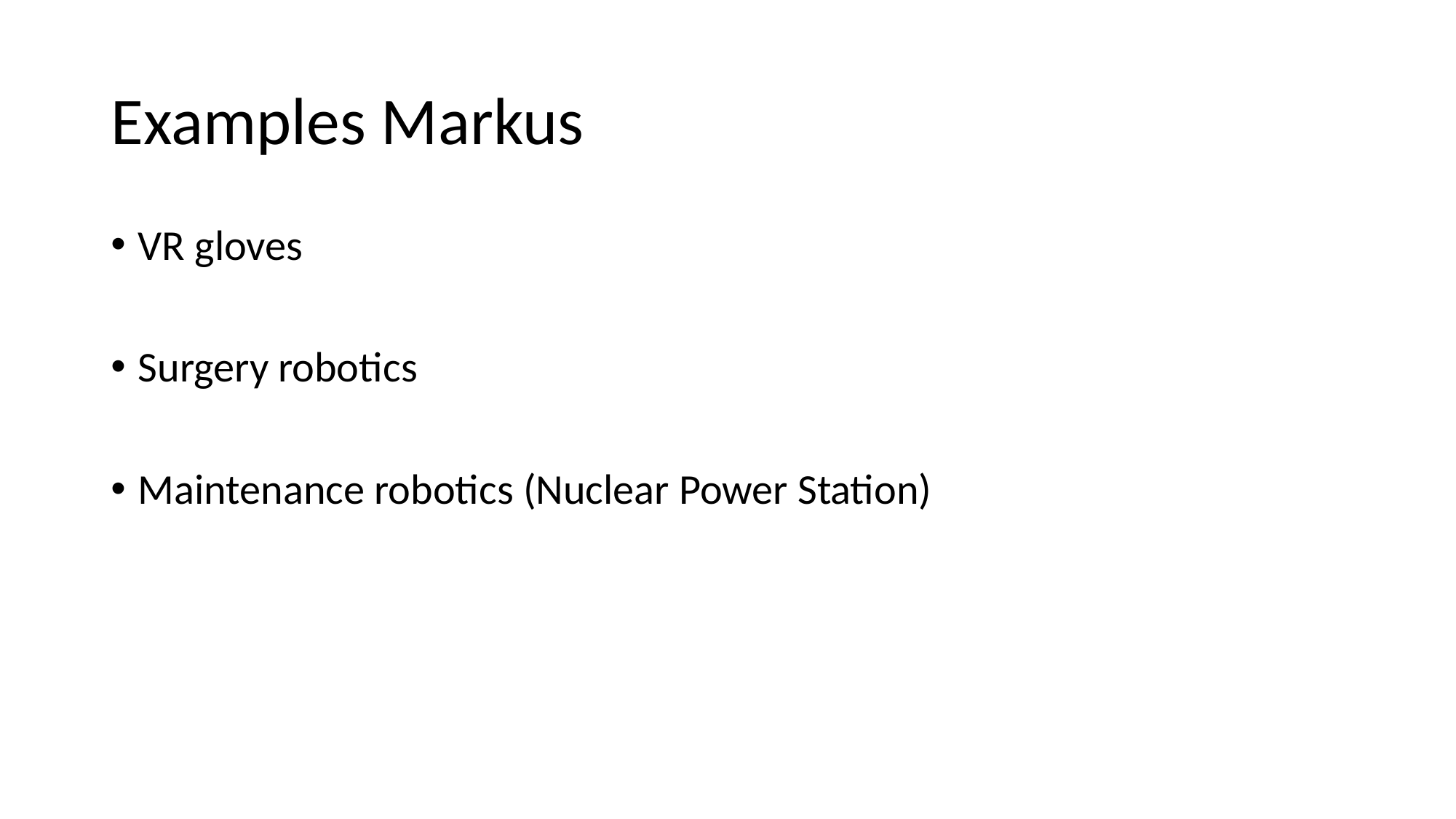

# Examples Markus
VR gloves

Surgery robotics

Maintenance robotics (Nuclear Power Station)